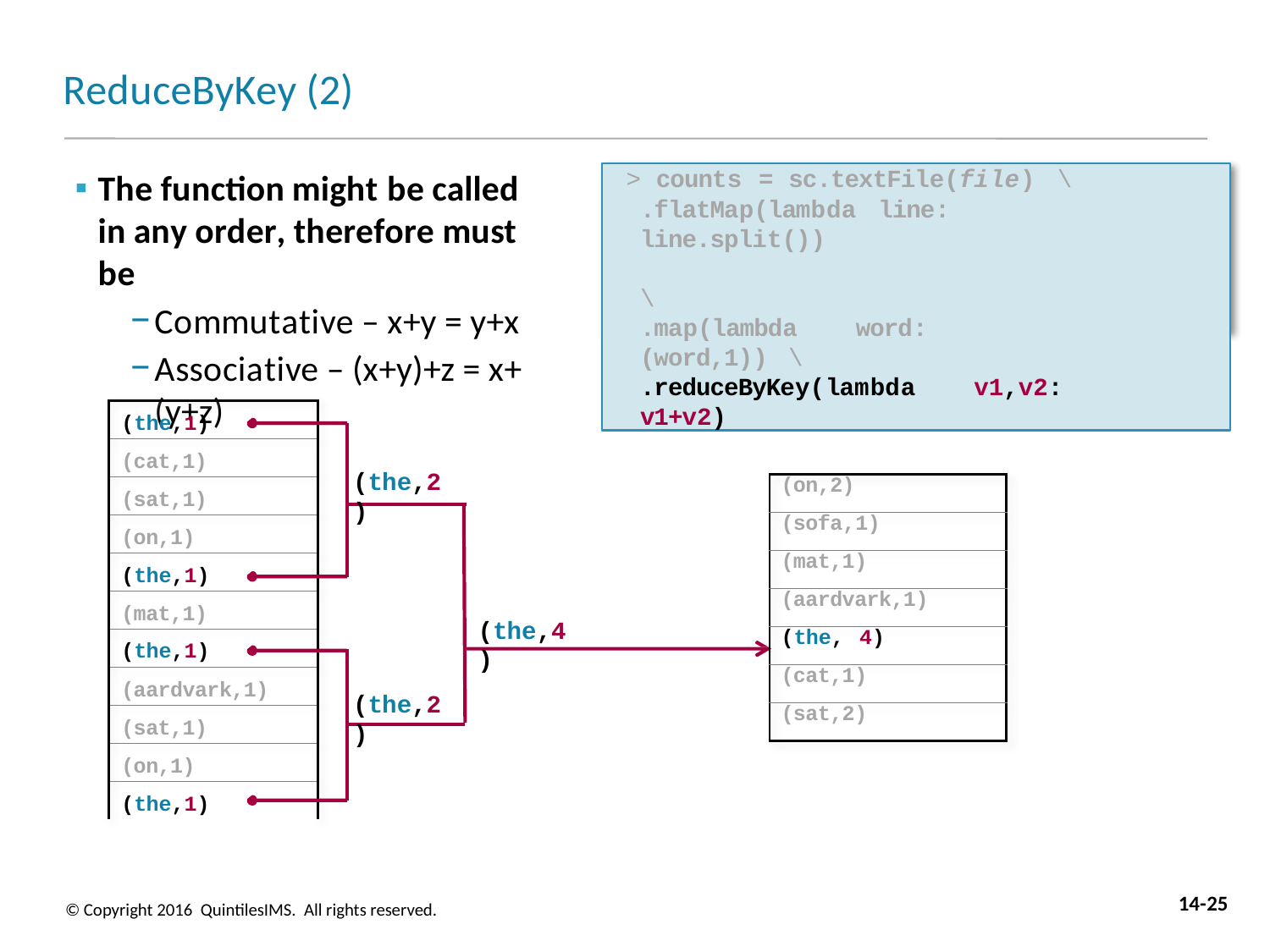

# ReduceByKey (2)

> counts = sc.textFile(file) \
.flatMap(lambda line: line.split())	\
.map(lambda	word: (word,1)) \
.reduceByKey(lambda	v1,v2: v1+v2)
The function might be called in any order, therefore must be
Commutative – x+y = y+x
Associative – (x+y)+z = x+(y+z)

(the,1)

(cat,1)
(the,2)

| (on,2) |
| --- |
| (sofa,1) |
| (mat,1) |
| (aardvark,1) |
| (the, 4) |
| (cat,1) |
| (sat,2) |

(sat,1)

(on,1)
(the,1)
(mat,1)
(the,1)

(the,4)

(aardvark,1)
(the,2)

(sat,1)
(on,1)
(the,1)

14-25
© Copyright 2016  QuintilesIMS.  All rights reserved.